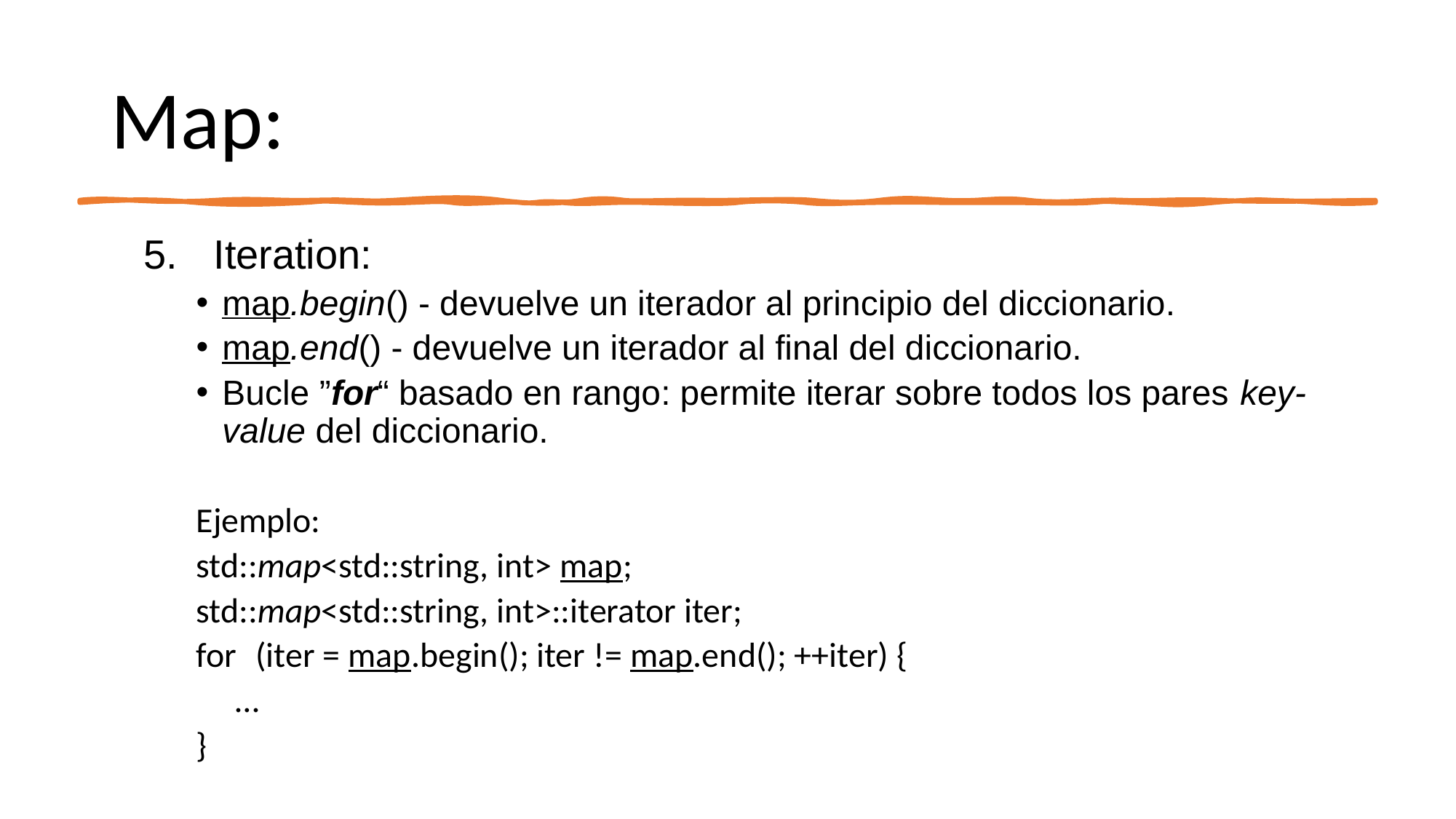

# Map:

 Iteration:
map.begin() - devuelve un iterador al principio del diccionario.
map.end() - devuelve un iterador al final del diccionario.
Bucle ”for“ basado en rango: permite iterar sobre todos los pares key-value del diccionario.

Ejemplo:
std::map<std::string, int> map;
std::map<std::string, int>::iterator iter;
for (iter = map.begin(); iter != map.end(); ++iter) {
     …
}